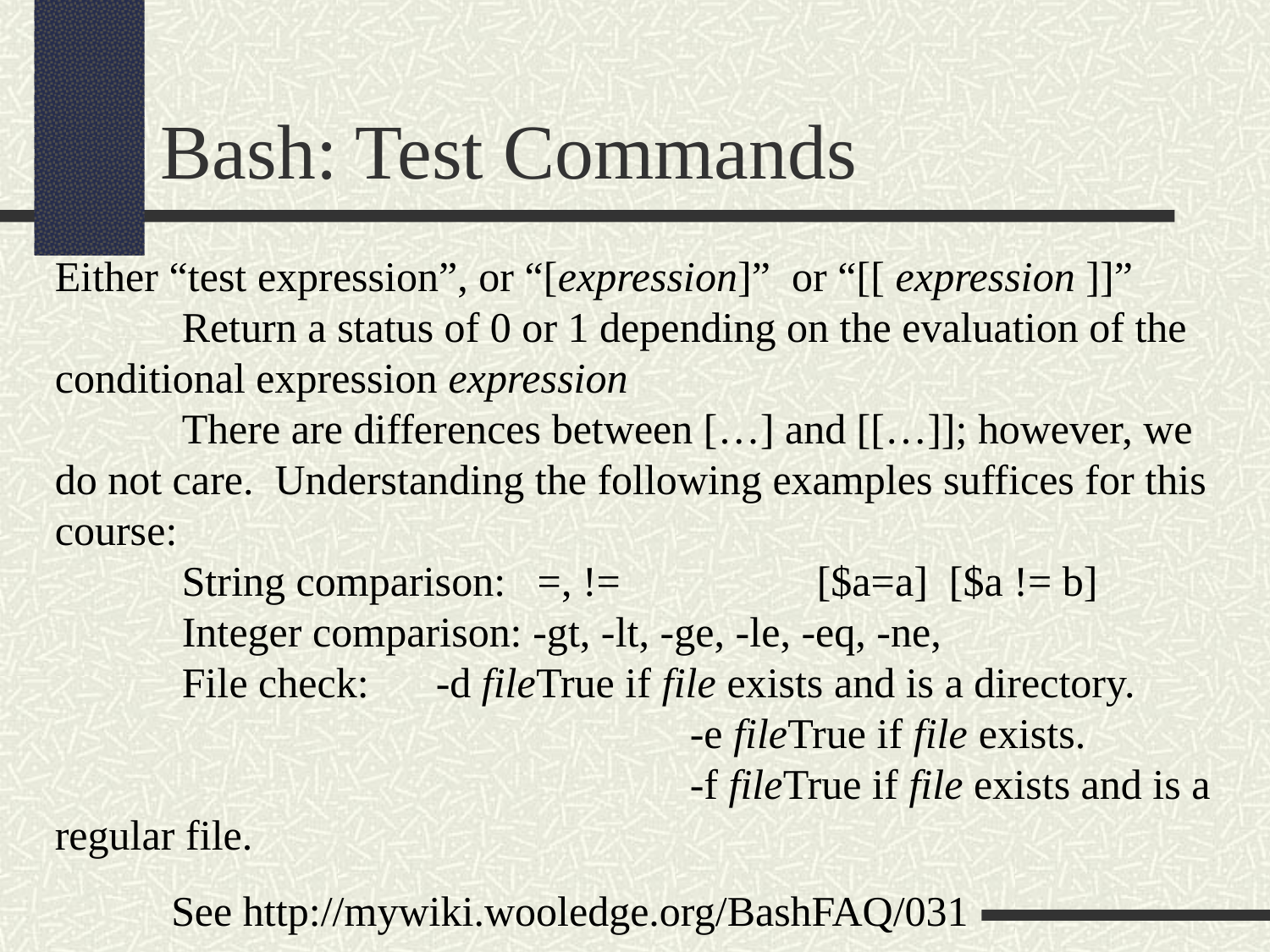

Bash: Test Commands
Either “test expression”, or “[expression]”  or “[[ expression ]]”
	Return a status of 0 or 1 depending on the evaluation of the conditional expression expression
	There are differences between […] and [[…]]; however, we do not care.  Understanding the following examples suffices for this course:
	String comparison:   =, !=		[$a=a]  [$a != b]
	Integer comparison: -gt, -lt, -ge, -le, -eq, -ne,
	File check: 	-d fileTrue if file exists and is a directory.
					-e fileTrue if file exists.
					-f fileTrue if file exists and is a regular file.

See http://mywiki.wooledge.org/BashFAQ/031